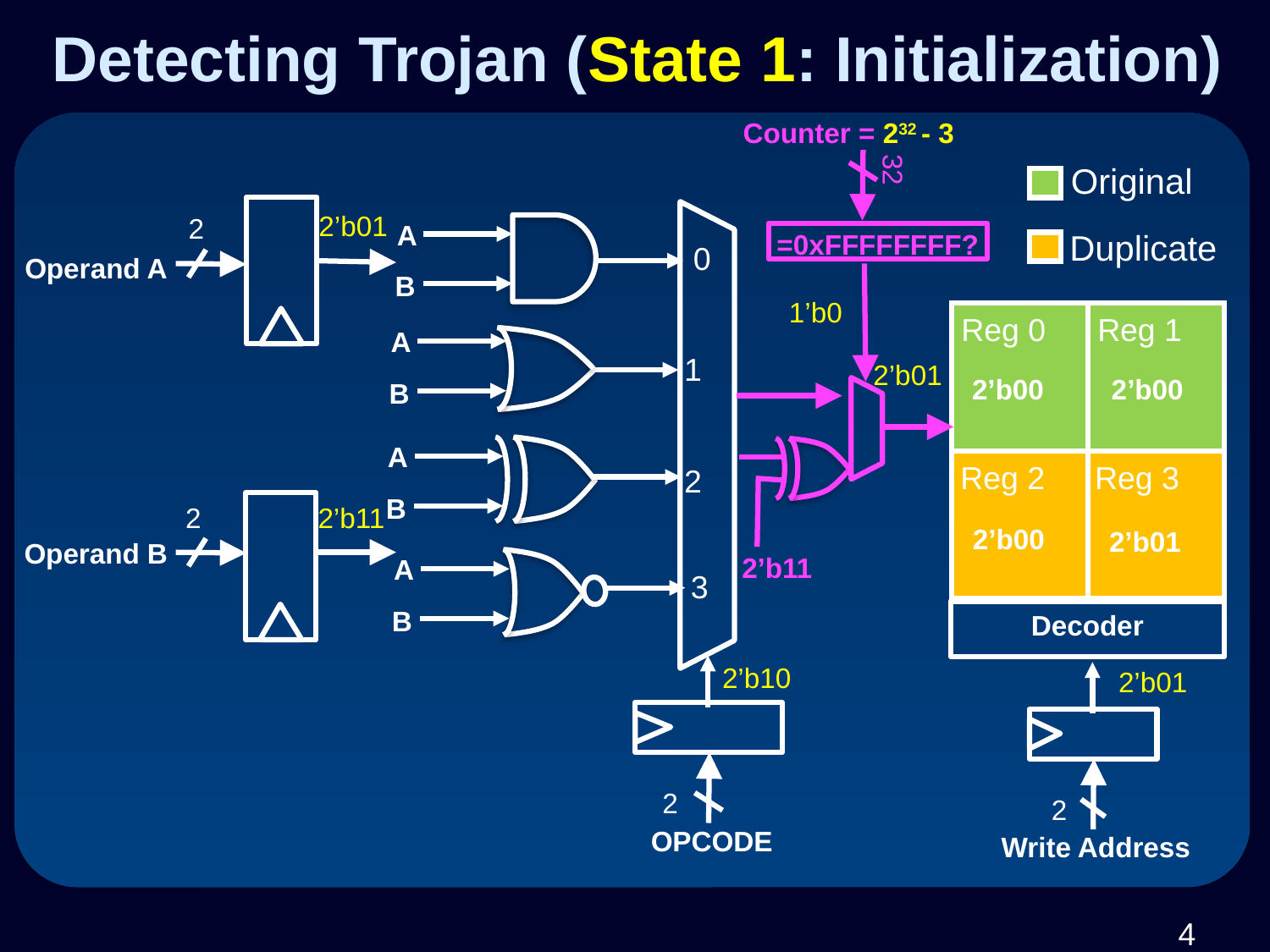

Detecting Trojan (State 1: Initialization)
Counter = 232 - 3

32
Original

Duplicate

2’b01
2
A
B

0
=0xFFFFFFFF?

Operand A
1’b0

Reg 0
Reg 1

A
B
1
2’b01
2’b00
2’b00

A
B

Reg 2
Reg 3
2

2
2’b11
2’b00
2’b01
Operand B
2’b11
A
B

3
Decoder
2’b10

OPCODE
2
2’b01

Write Address
2
	4